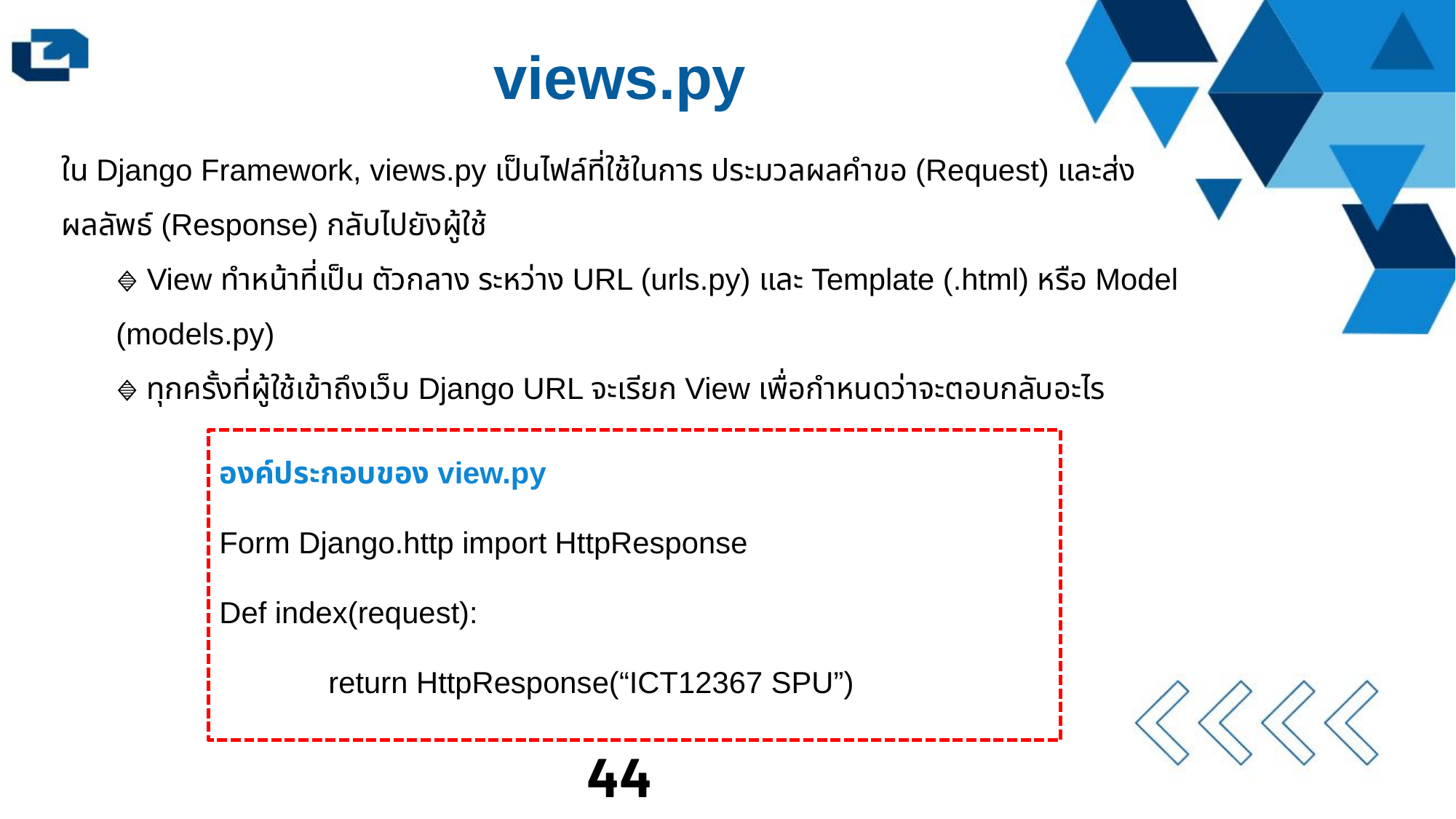

views.py
ใน Django Framework, views.py เป็นไฟล์ที่ใช้ในการ ประมวลผลคำขอ (Request) และส่งผลลัพธ์ (Response) กลับไปยังผู้ใช้
🔹 View ทำหน้าที่เป็น ตัวกลาง ระหว่าง URL (urls.py) และ Template (.html) หรือ Model (models.py)
🔹 ทุกครั้งที่ผู้ใช้เข้าถึงเว็บ Django URL จะเรียก View เพื่อกำหนดว่าจะตอบกลับอะไร
องค์ประกอบของ view.py
Form Django.http import HttpResponse
Def index(request):
	return HttpResponse(“ICT12367 SPU”)
44